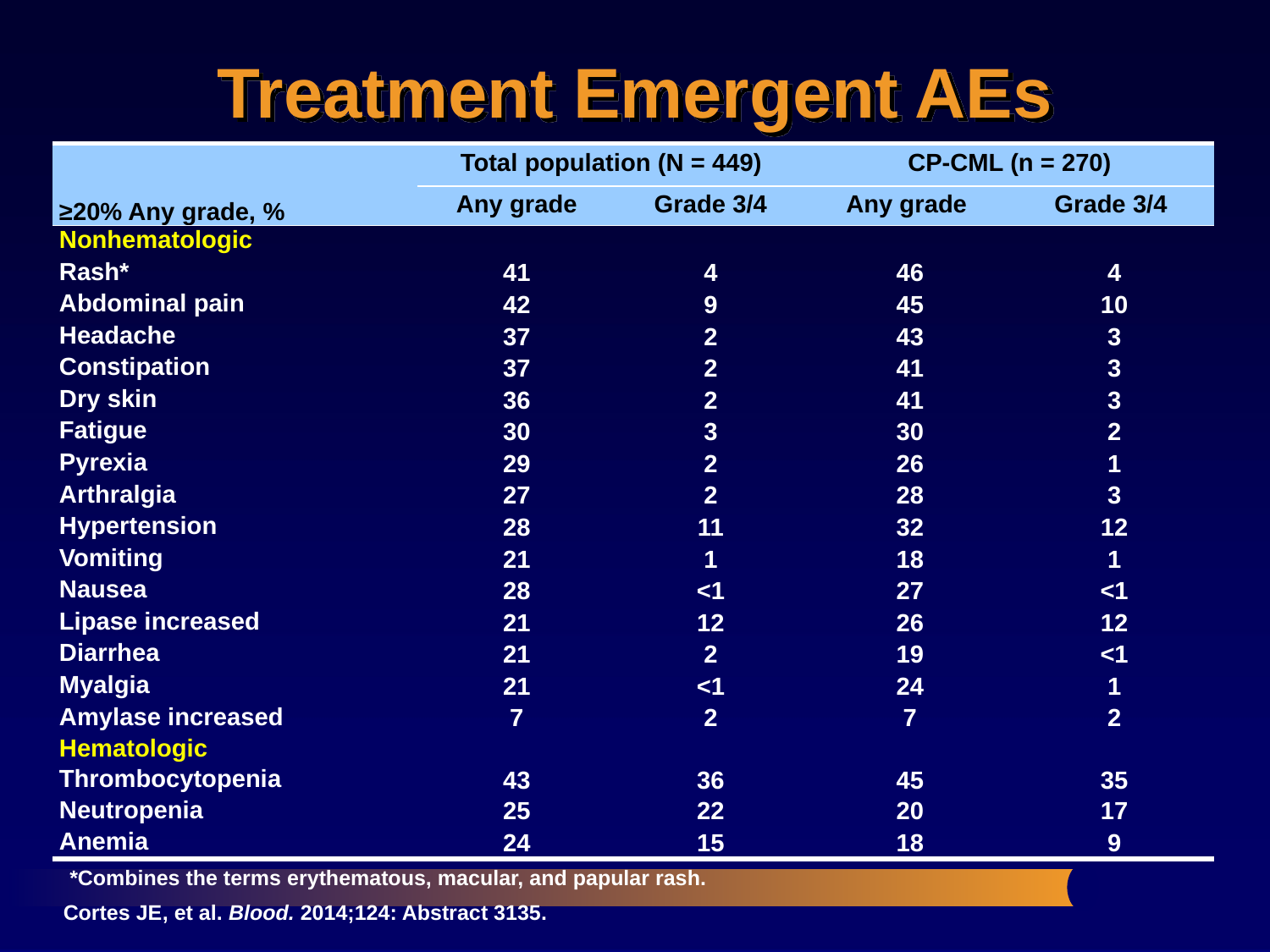

# Treatment Emergent AEs
| ≥20% Any grade, % | Total population (N = 449) |  | CP-CML (n = 270) |  |
| --- | --- | --- | --- | --- |
|  | Any grade | Grade 3/4 | Any grade | Grade 3/4 |
| Nonhematologic |  |  |  |  |
| Rash\* | 41 | 4 | 46 | 4 |
| Abdominal pain | 42 | 9 | 45 | 10 |
| Headache | 37 | 2 | 43 | 3 |
| Constipation | 37 | 2 | 41 | 3 |
| Dry skin | 36 | 2 | 41 | 3 |
| Fatigue | 30 | 3 | 30 | 2 |
| Pyrexia | 29 | 2 | 26 | 1 |
| Arthralgia | 27 | 2 | 28 | 3 |
| Hypertension | 28 | 11 | 32 | 12 |
| Vomiting | 21 | 1 | 18 | 1 |
| Nausea | 28 | <1 | 27 | <1 |
| Lipase increased | 21 | 12 | 26 | 12 |
| Diarrhea | 21 | 2 | 19 | <1 |
| Myalgia | 21 | <1 | 24 | 1 |
| Amylase increased | 7 | 2 | 7 | 2 |
| Hematologic |  |  |  |  |
| Thrombocytopenia | 43 | 36 | 45 | 35 |
| Neutropenia | 25 | 22 | 20 | 17 |
| Anemia | 24 | 15 | 18 | 9 |
*Combines the terms erythematous, macular, and papular rash.
Cortes JE, et al. Blood. 2014;124: Abstract 3135.